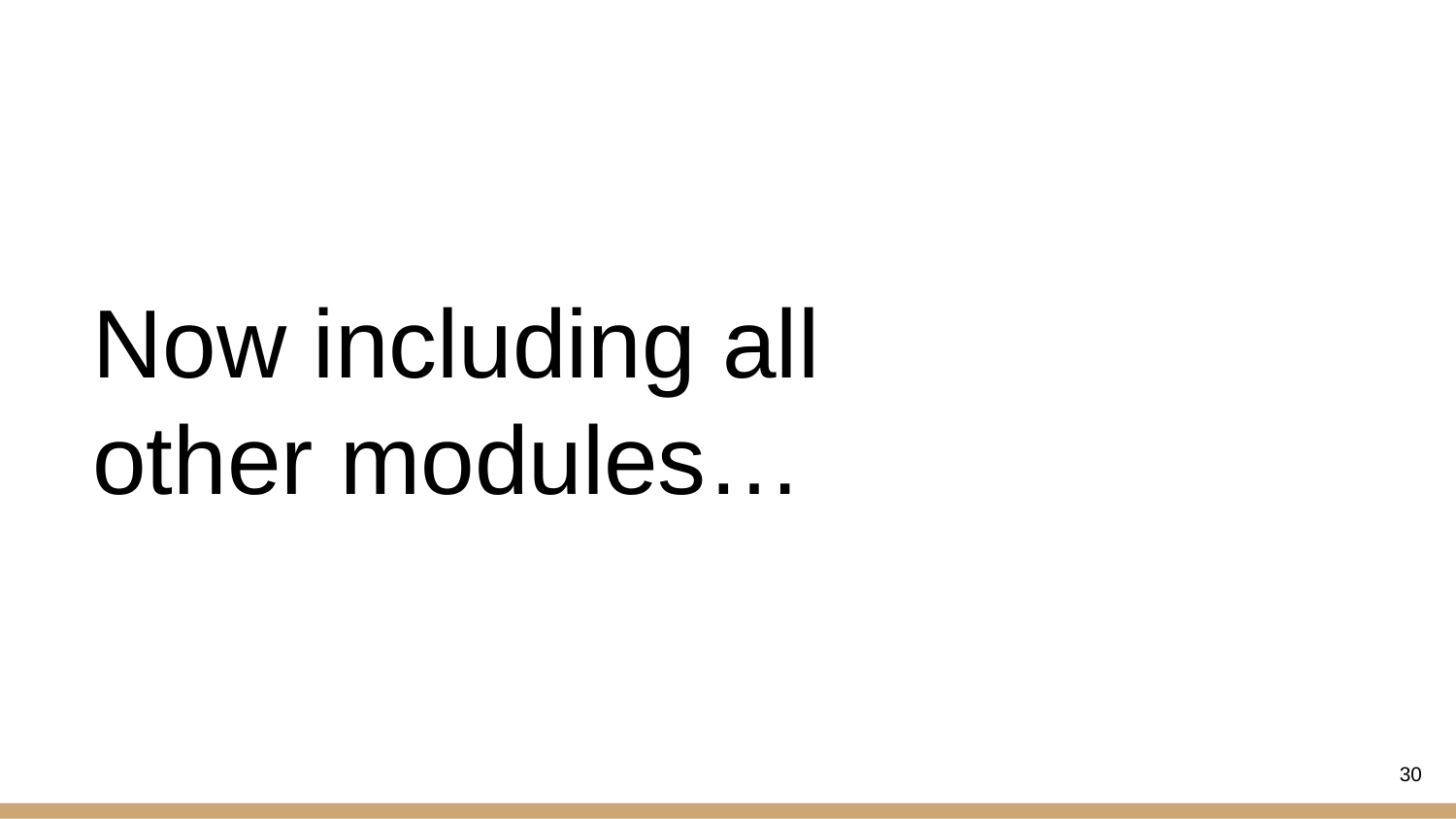

# Now including all other modules…
30